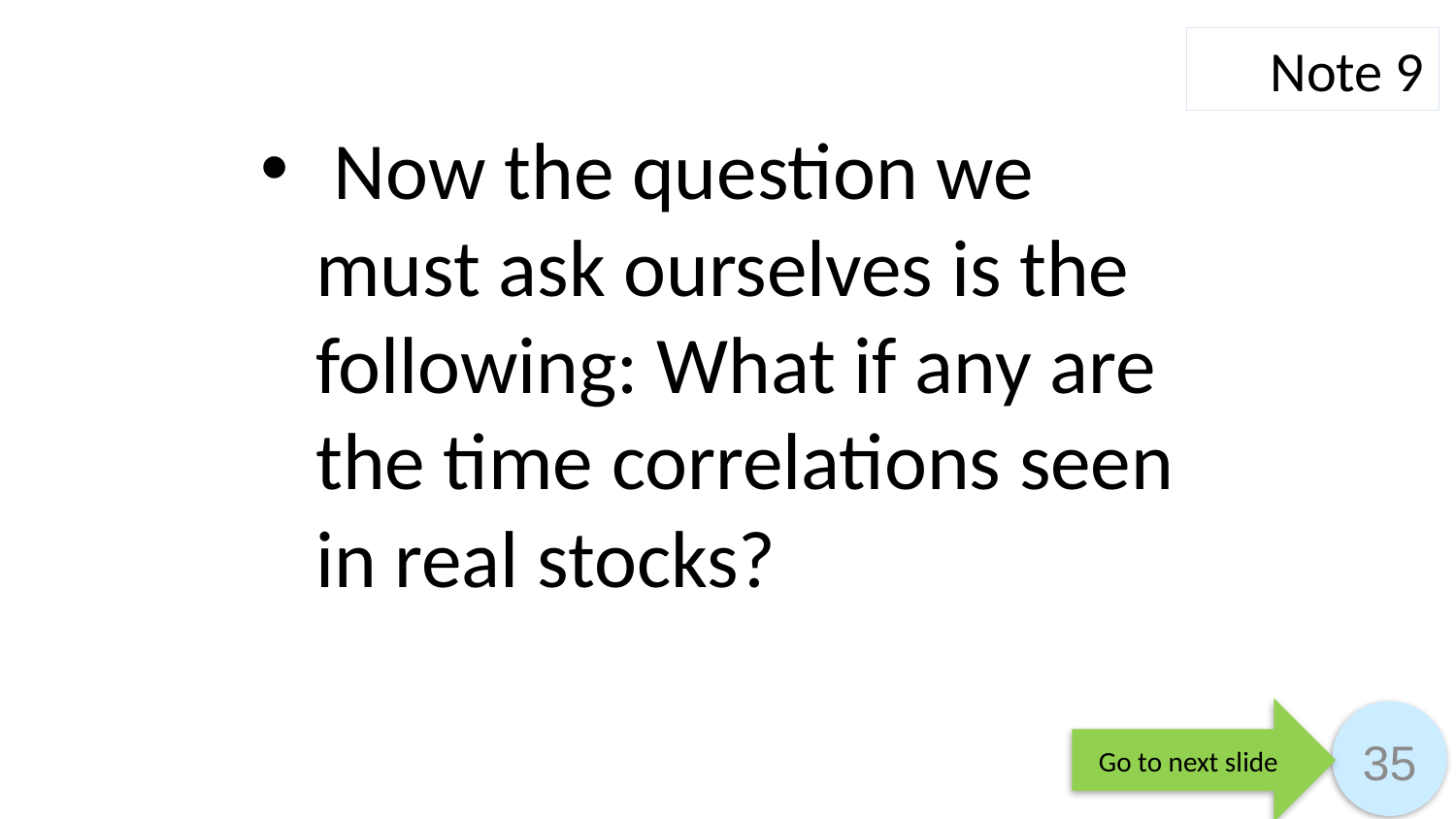

Note 9
 Now the question we must ask ourselves is the following: What if any are the time correlations seen in real stocks?
Go to next slide
35